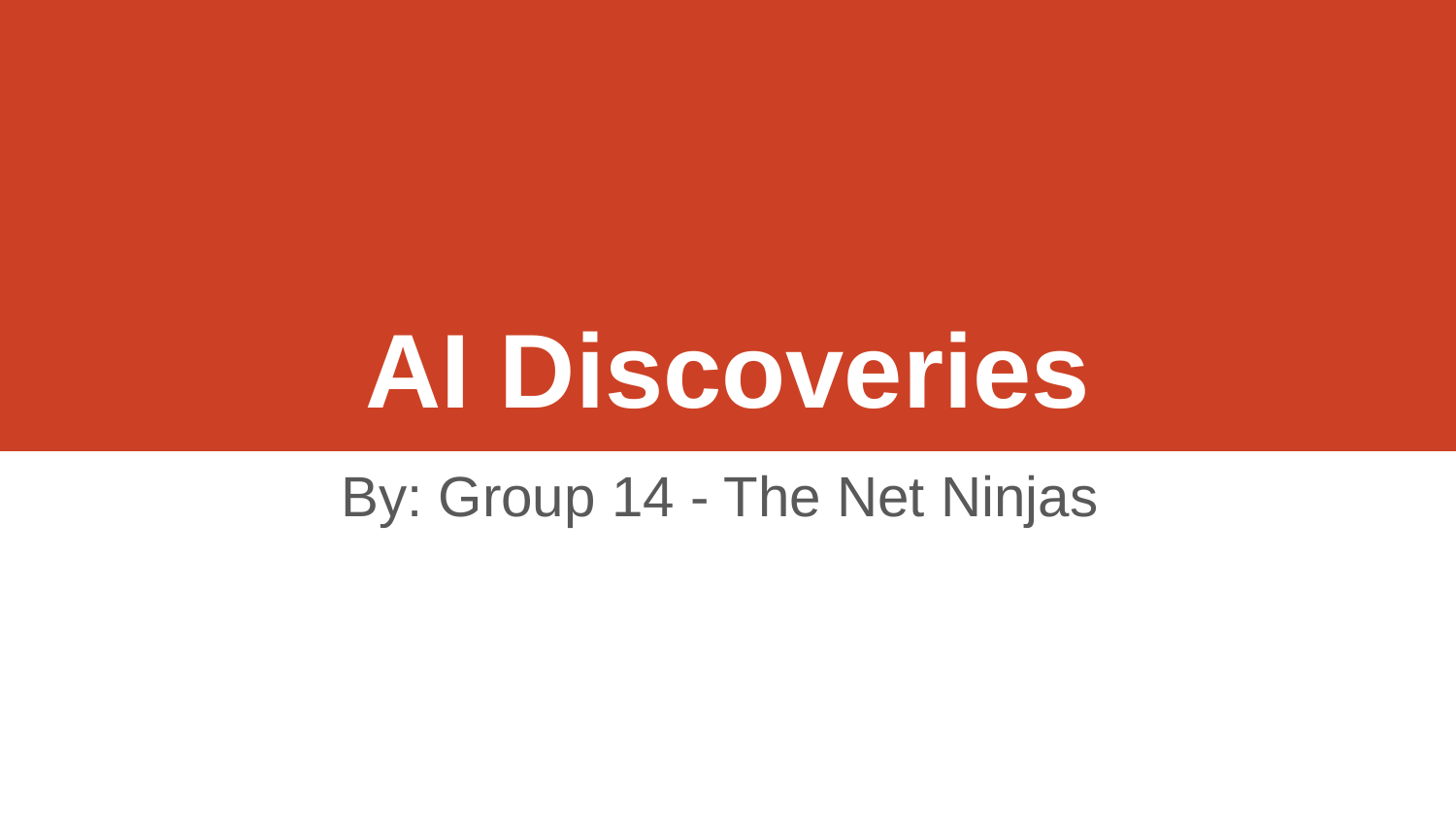

# AI Discoveries
By: Group 14 - The Net Ninjas